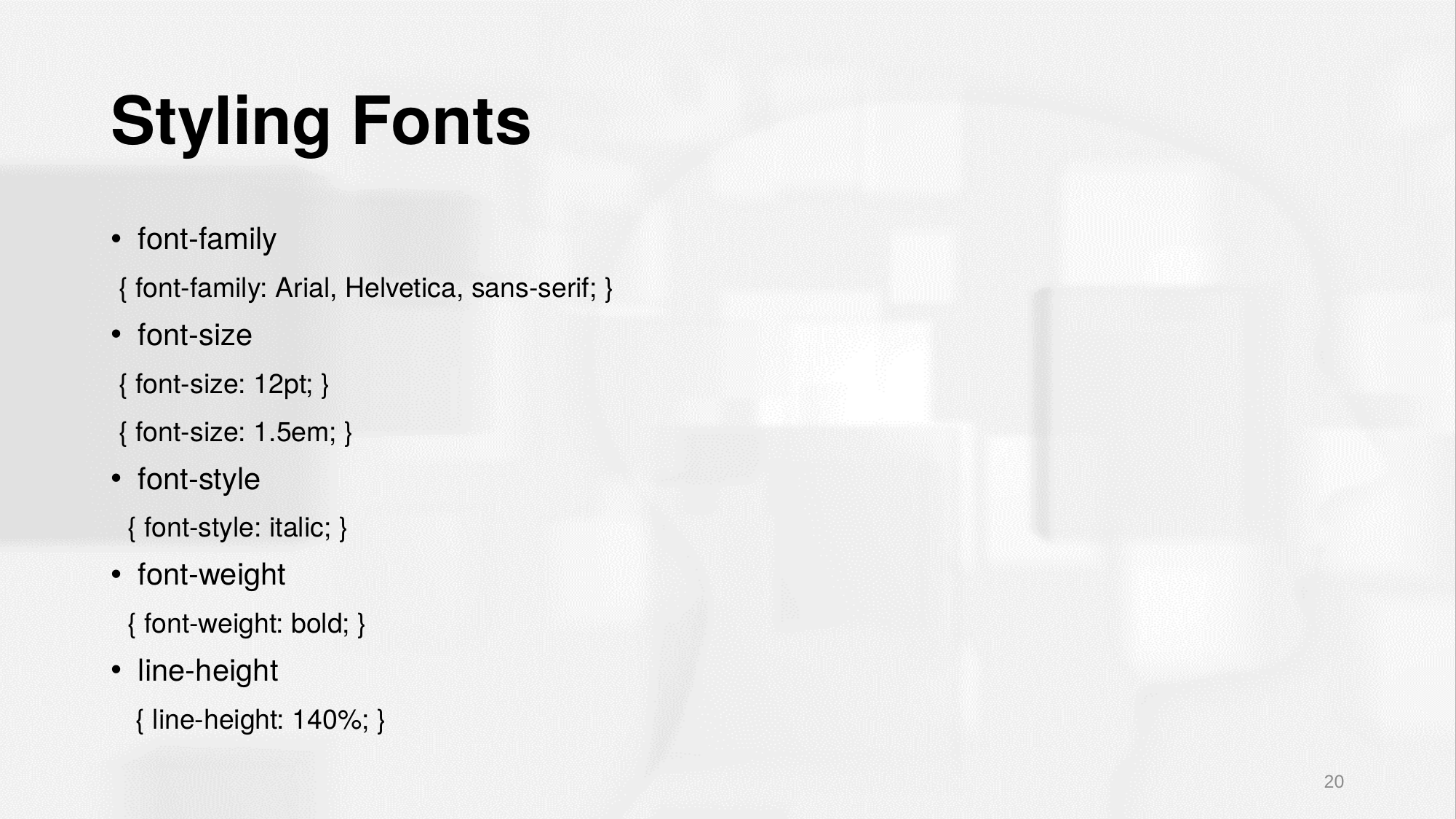

# Styling Fonts
font-family
 { font-family: Arial, Helvetica, sans-serif; }
font-size
 { font-size: 12pt; }
 { font-size: 1.5em; }
font-style
  { font-style: italic; }
font-weight
  { font-weight: bold; }
line-height
   { line-height: 140%; }
20